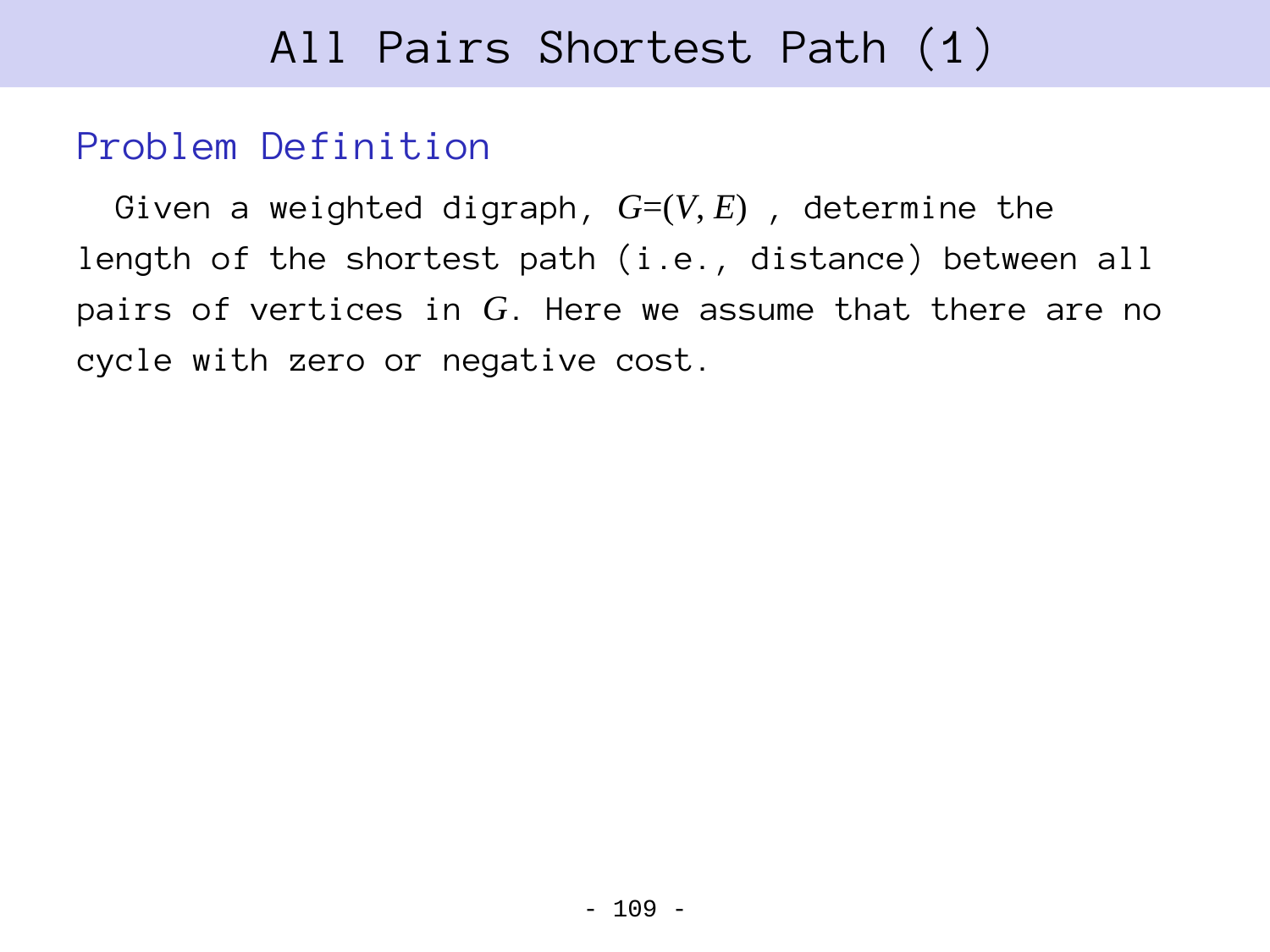

# All Pairs Shortest Path (1)
Problem Definition
  Given a weighted digraph, G=(V, E) , determine the length of the shortest path (i.e., distance) between all pairs of vertices in G. Here we assume that there are no cycle with zero or negative cost.
- 109 -